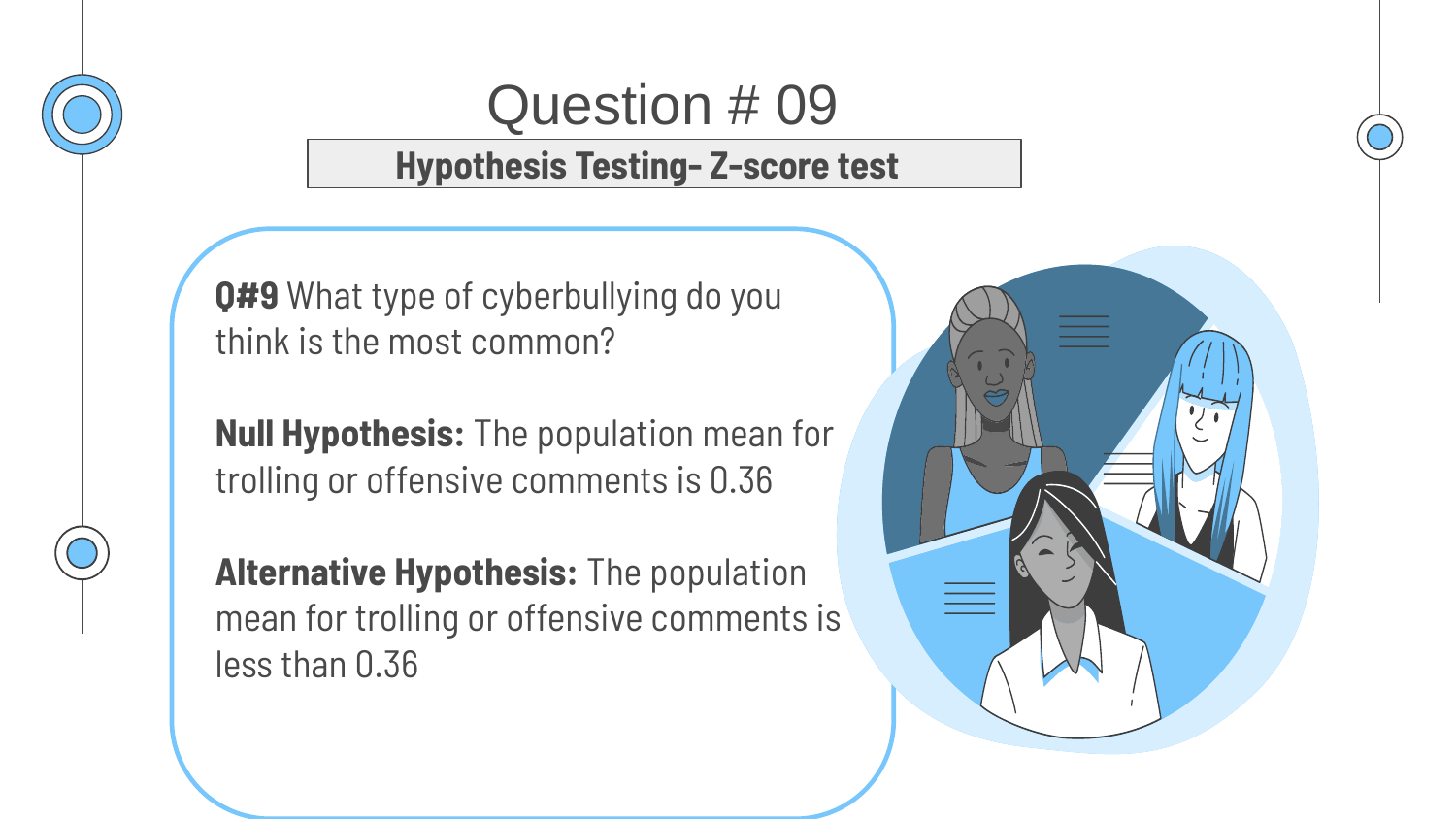

# Question # 09
Hypothesis Testing- Z-score test

Q#9 What type of cyberbullying do you think is the most common?

Null Hypothesis: The population mean for trolling or offensive comments is 0.36

Alternative Hypothesis: The population mean for trolling or offensive comments is less than 0.36